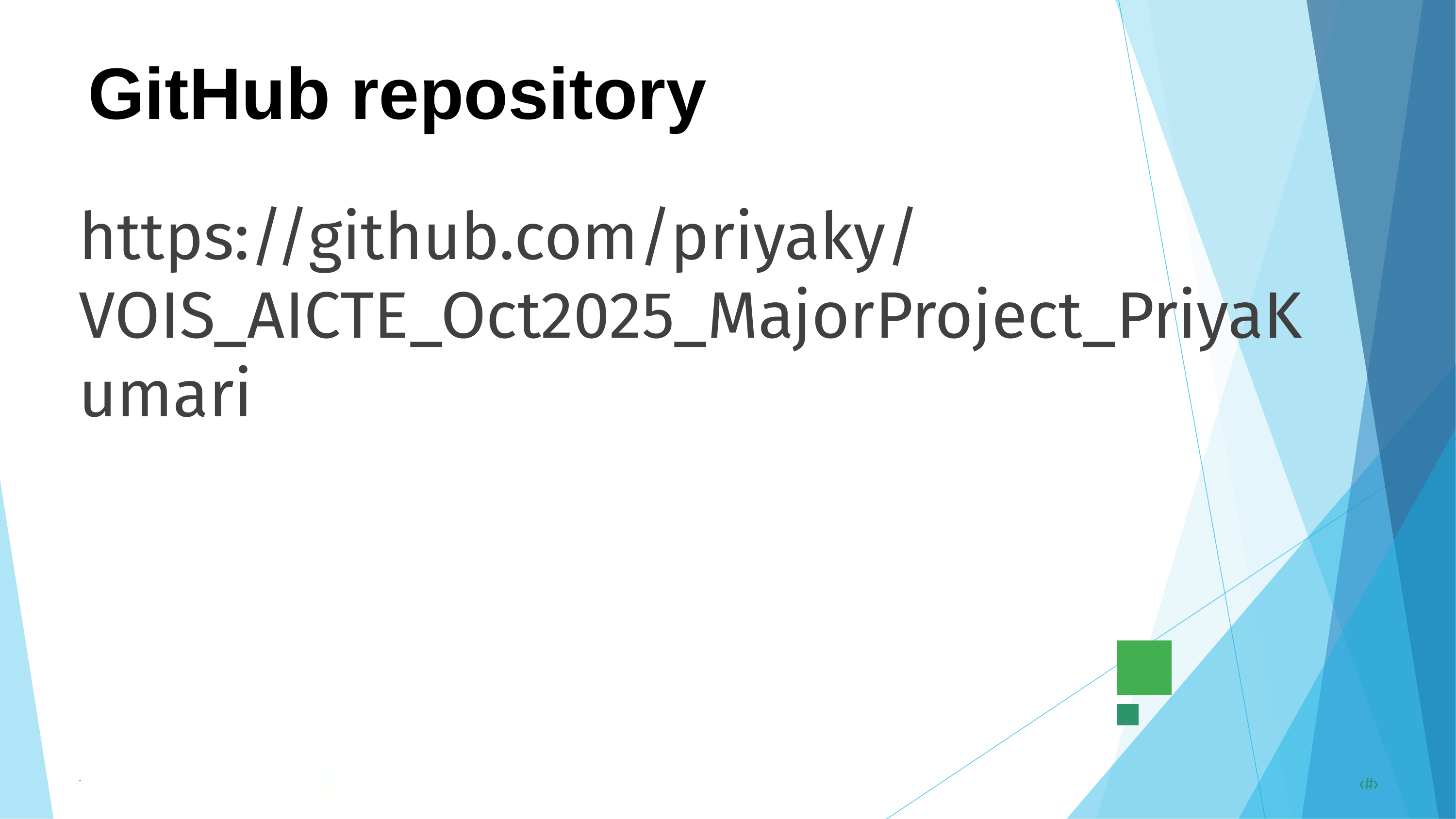

GitHub repository
https://github.com/priyaky/VOIS_AICTE_Oct2025_MajorProject_PriyaKumari

10/1/2025

Annual Review

‹#›